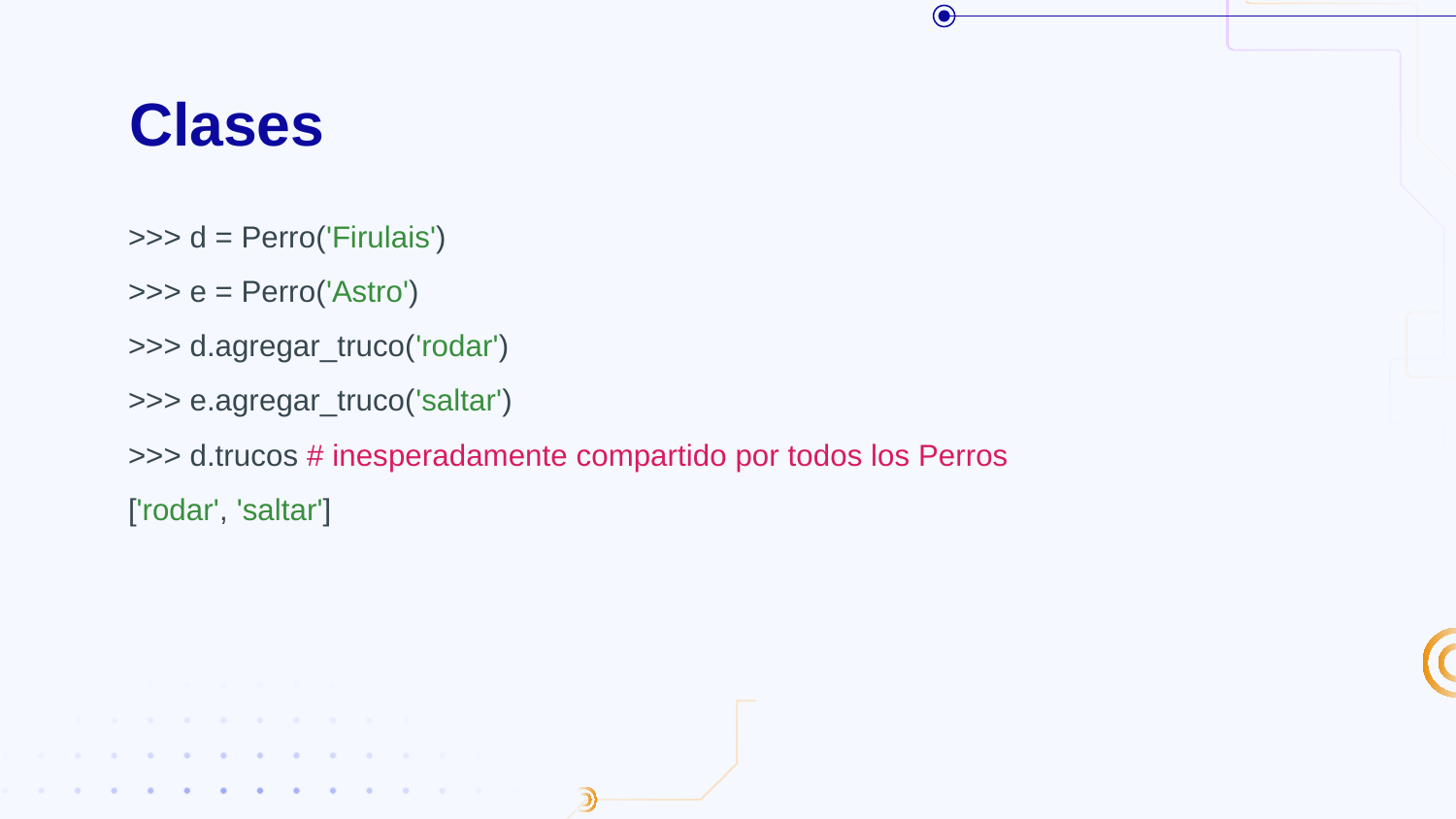

# Clases
>>> d = Perro('Firulais')
>>> e = Perro('Astro')
>>> d.agregar_truco('rodar')
>>> e.agregar_truco('saltar')
>>> d.trucos # inesperadamente compartido por todos los Perros
['rodar', 'saltar']